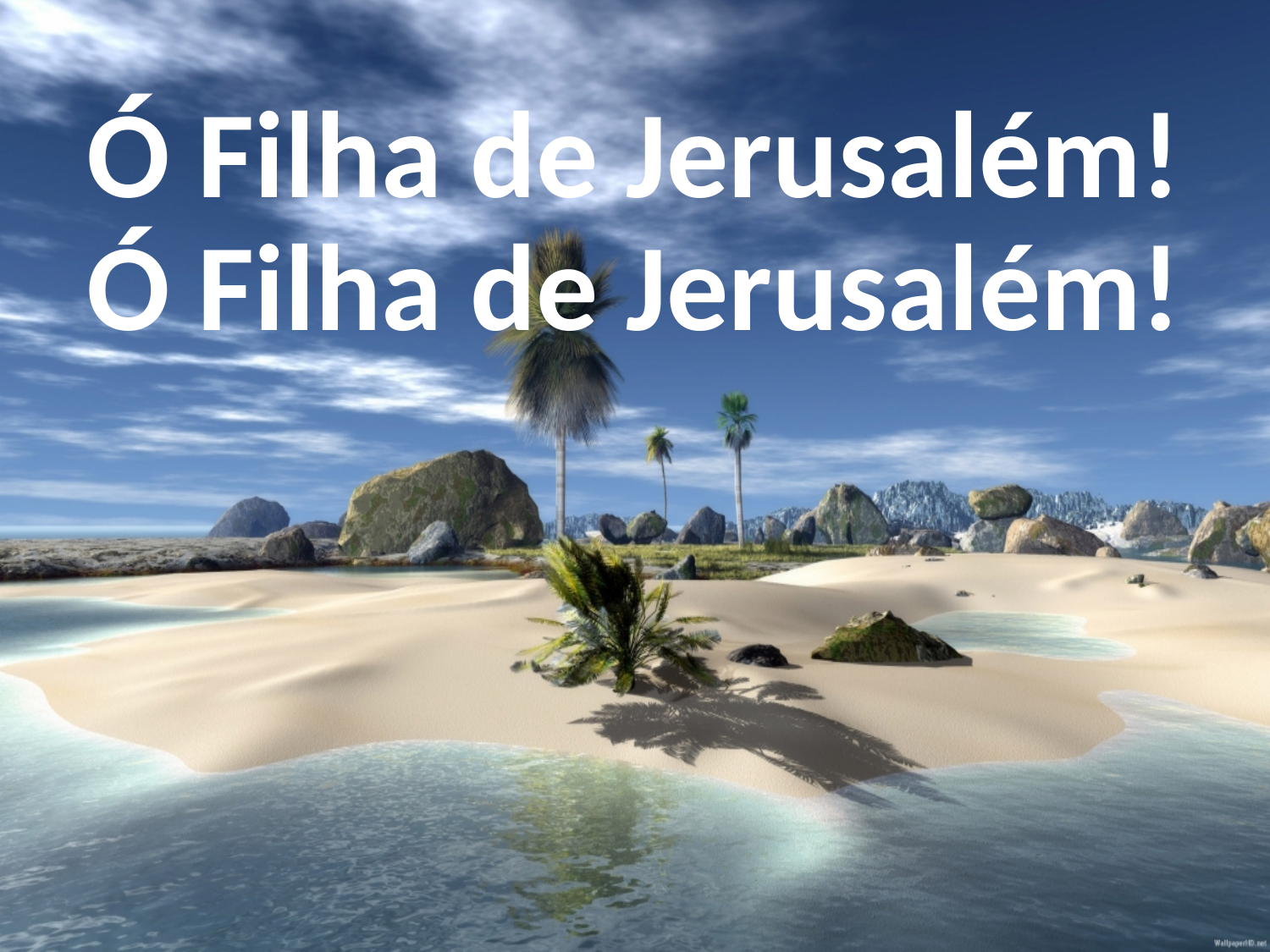

Ó Filha de Jerusalém!
Ó Filha de Jerusalém!